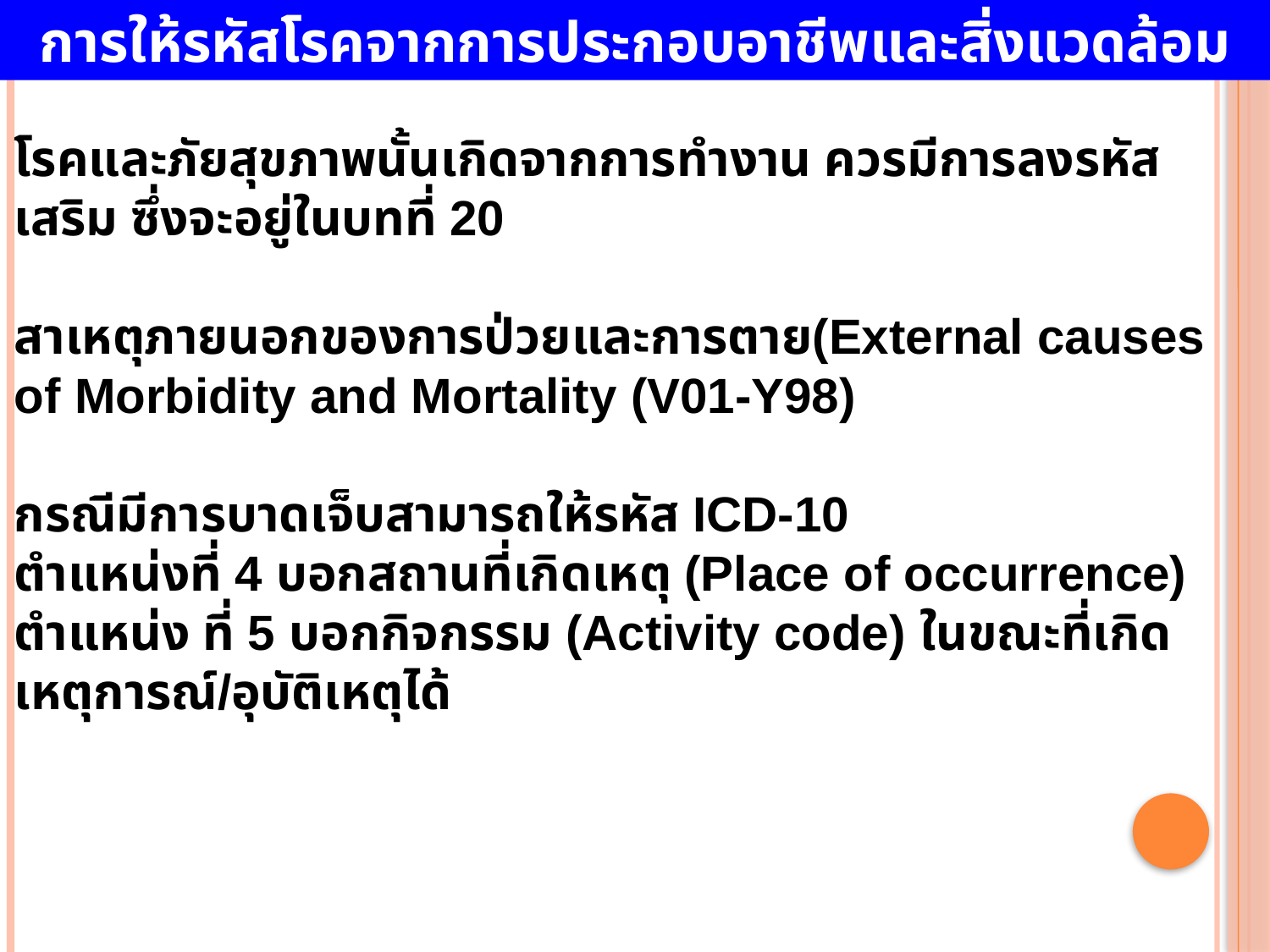

การให้รหัสโรคจากการประกอบอาชีพและสิ่งแวดล้อม
โรคและภัยสุขภาพนั้นเกิดจากการทำงาน ควรมีการลงรหัสเสริม ซึ่งจะอยู่ในบทที่ 20

สาเหตุภายนอกของการป่วยและการตาย(External causes of Morbidity and Mortality (V01-Y98)

กรณีมีการบาดเจ็บสามารถให้รหัส ICD-10
ตำแหน่งที่ 4 บอกสถานที่เกิดเหตุ (Place of occurrence) ตำแหน่ง ที่ 5 บอกกิจกรรม (Activity code) ในขณะที่เกิดเหตุการณ์/อุบัติเหตุได้